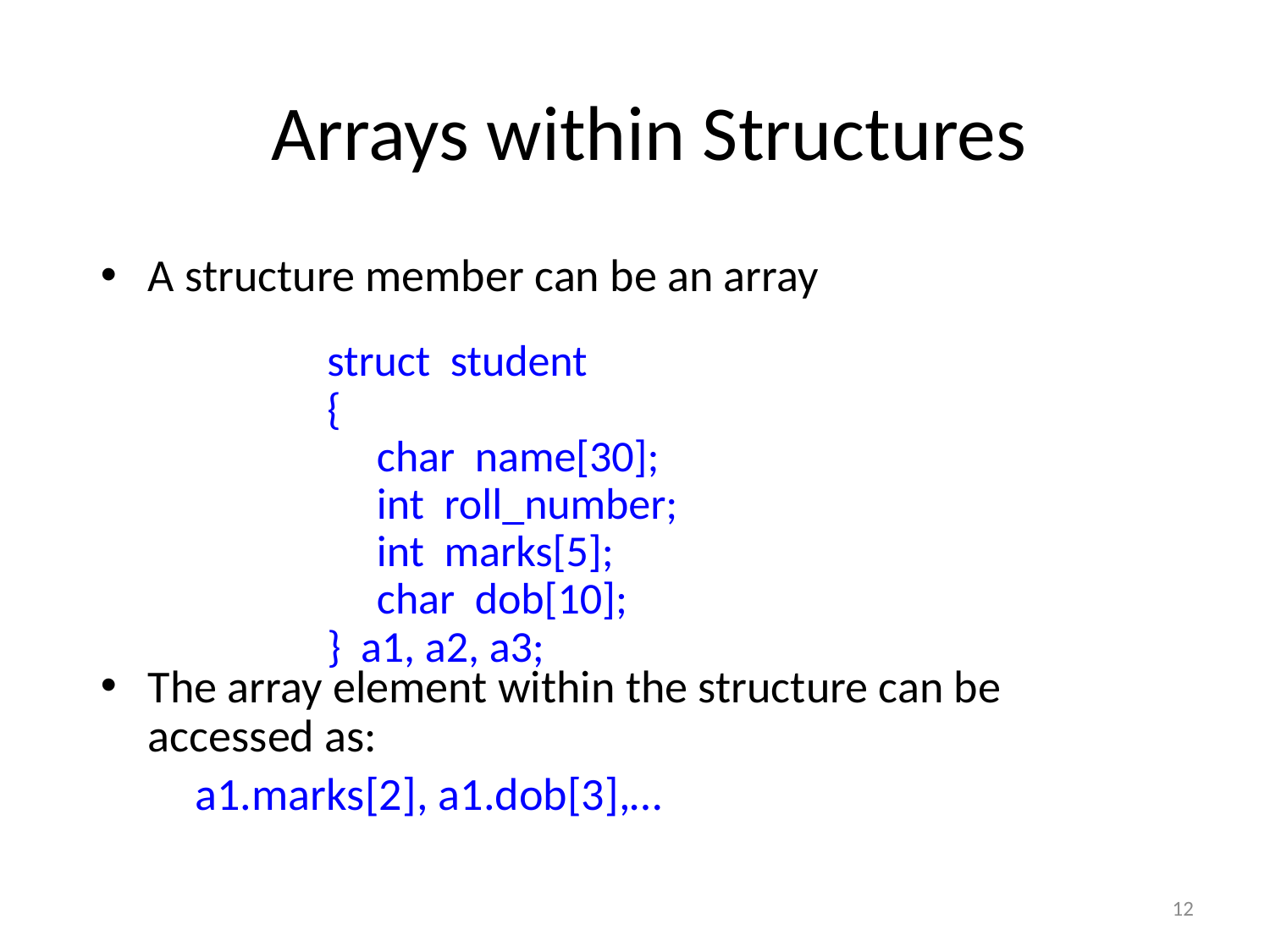

# Arrays within Structures
A structure member can be an array

The array element within the structure can be accessed as:
   a1.marks[2], a1.dob[3],…
struct  student
{
     char  name[30];
     int  roll_number;
     int  marks[5];
     char  dob[10];
}  a1, a2, a3;
12